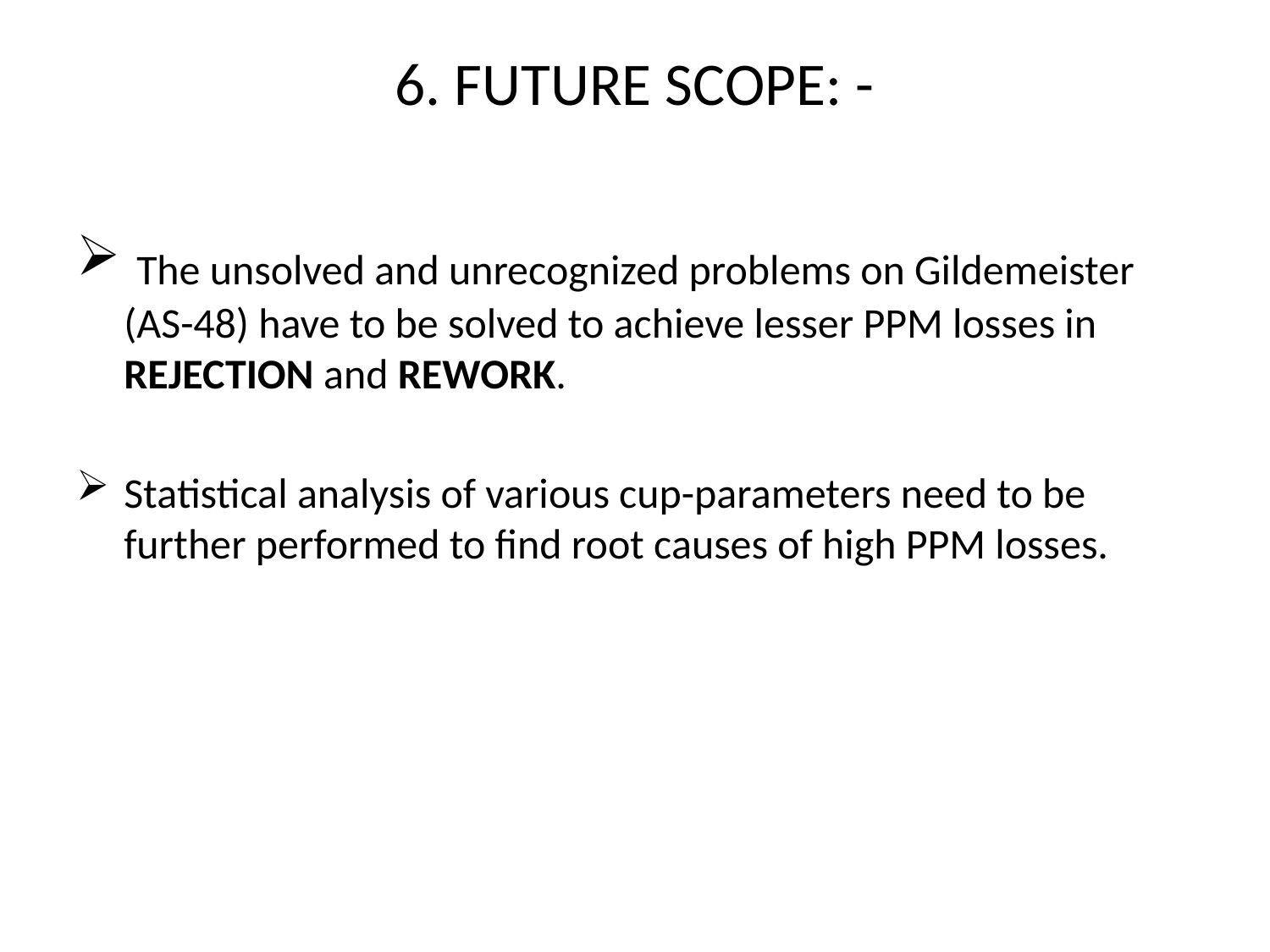

# 6. FUTURE SCOPE: -
 The unsolved and unrecognized problems on Gildemeister (AS-48) have to be solved to achieve lesser PPM losses in REJECTION and REWORK.

Statistical analysis of various cup-parameters need to be further performed to find root causes of high PPM losses.